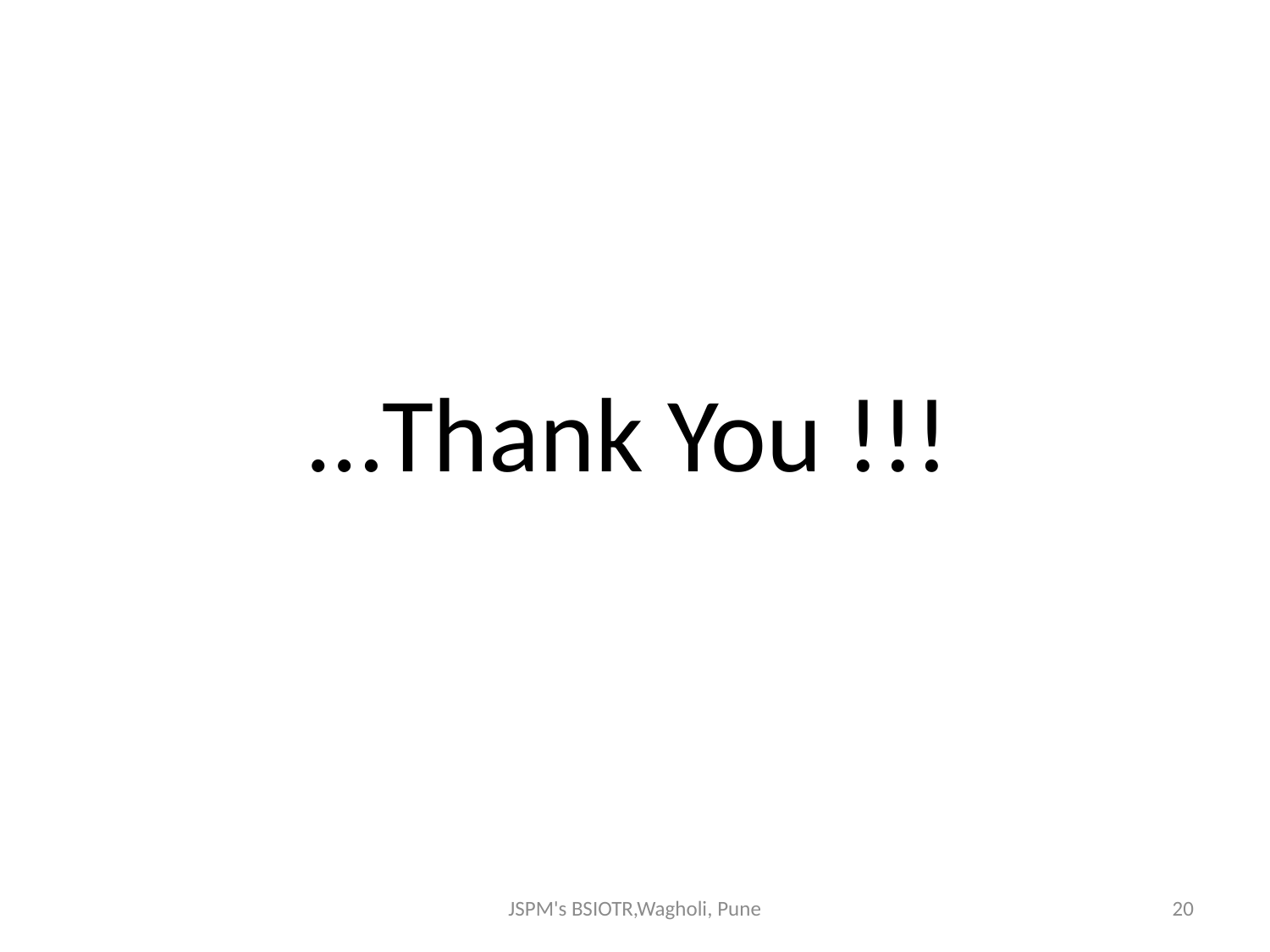

…Thank You !!!
JSPM's BSIOTR,Wagholi, Pune
20